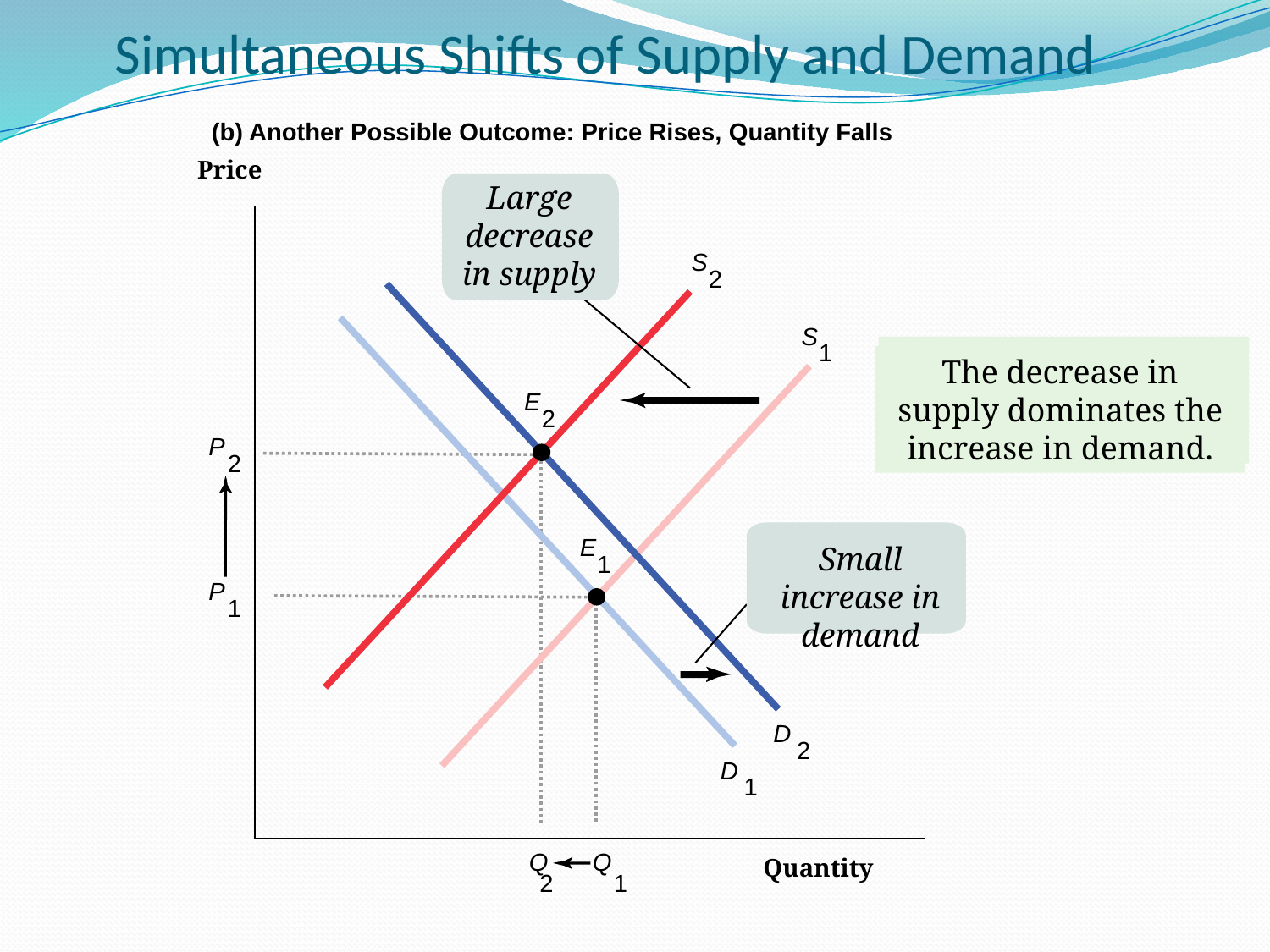

# Simultaneous Shifts of Supply and Demand
(b) Another Possible Outcome: Price Rises, Quantity Falls
Price
Large decrease in supply

S
2

S
Two opposing forces determining the equilibrium quantity.
1
The decrease in supply dominates the increase in demand.

E

2
P

2

E
Small increase in demand
1
P

1

D
2
D
1
Q
Q
Quantity

2
1